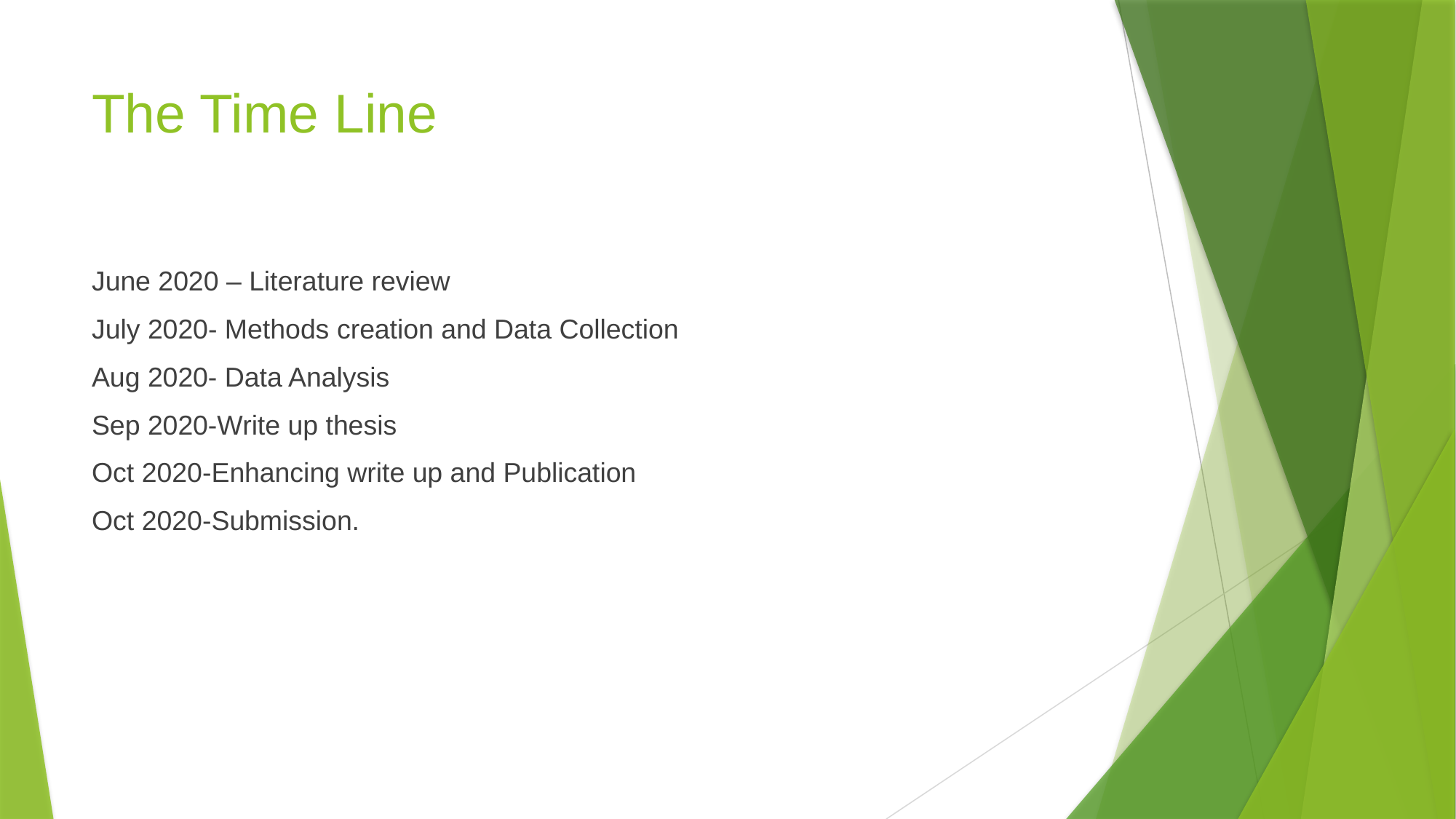

# The Time Line
June 2020 – Literature review
July 2020- Methods creation and Data Collection
Aug 2020- Data Analysis
Sep 2020-Write up thesis
Oct 2020-Enhancing write up and Publication
Oct 2020-Submission.